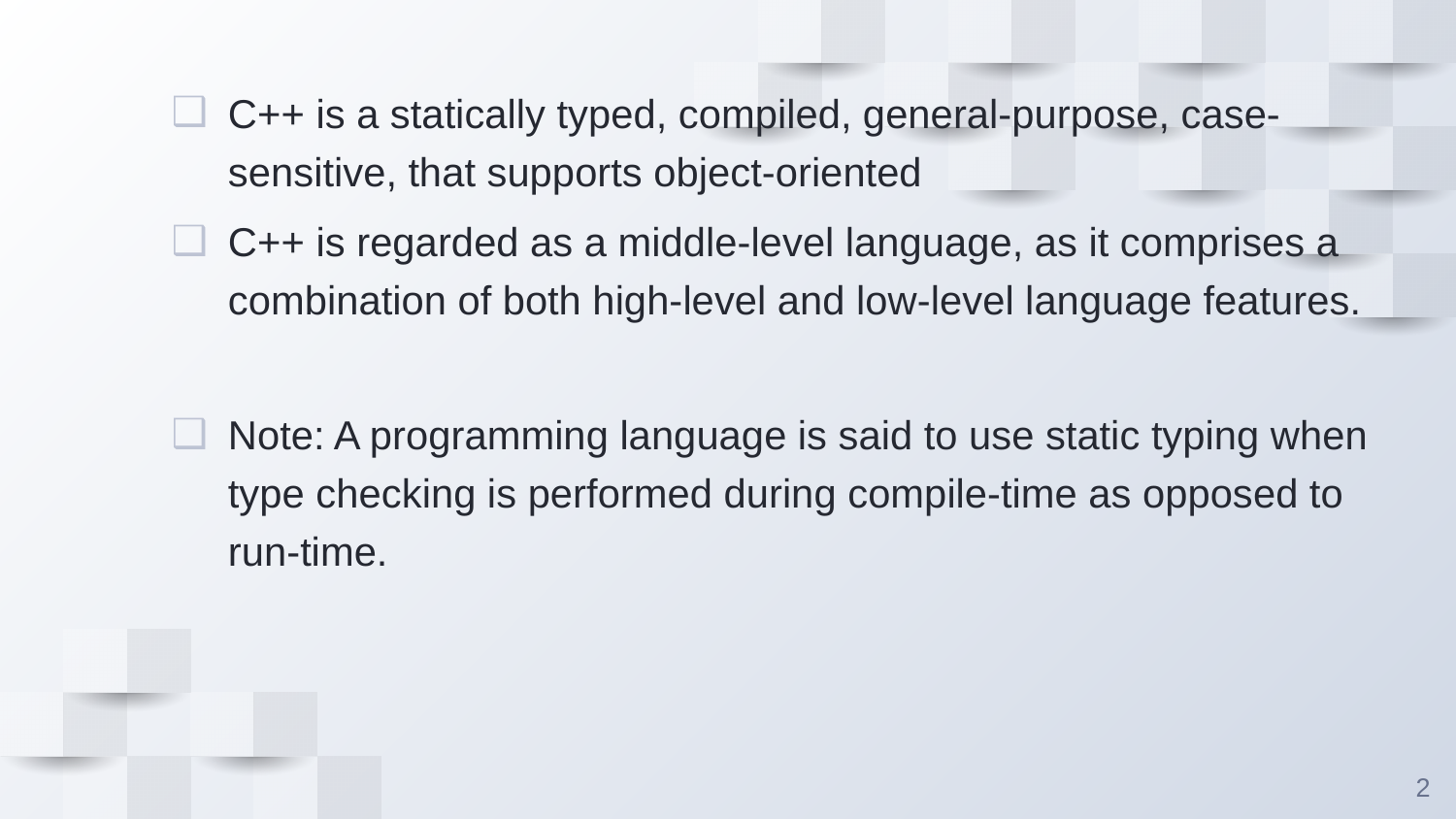

C++ is a statically typed, compiled, general-purpose, case-sensitive, that supports object-oriented
C++ is regarded as a middle-level language, as it comprises a combination of both high-level and low-level language features.

Note: A programming language is said to use static typing when type checking is performed during compile-time as opposed to run-time.

2